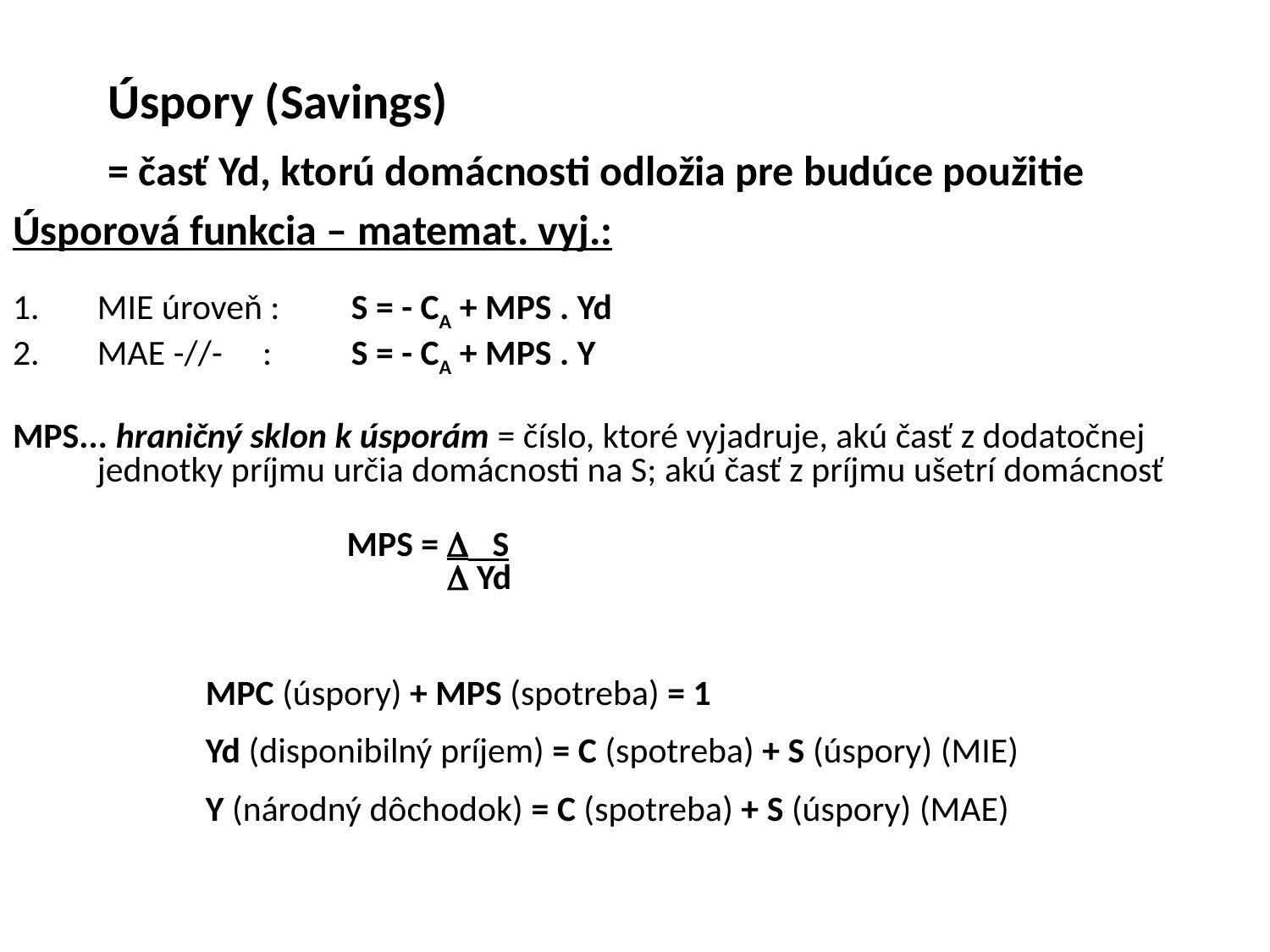

# Úspory (Savings) = časť Yd, ktorú domácnosti odložia pre budúce použitie
Úsporová funkcia – matemat. vyj.:

MIE úroveň :  	S = - CA + MPS . Yd
MAE -//-     :  	S = - CA + MPS . Y

MPS... hraničný sklon k úsporám = číslo, ktoré vyjadruje, akú časť z dodatočnej jednotky príjmu určia domácnosti na S; akú časť z príjmu ušetrí domácnosť

	                               MPS = Δ   S
                                                      Δ Yd

                        MPC (úspory) + MPS (spotreba) = 1
                        Yd (disponibilný príjem) = C (spotreba) + S (úspory) (MIE)
                        Y (národný dôchodok) = C (spotreba) + S (úspory) (MAE)